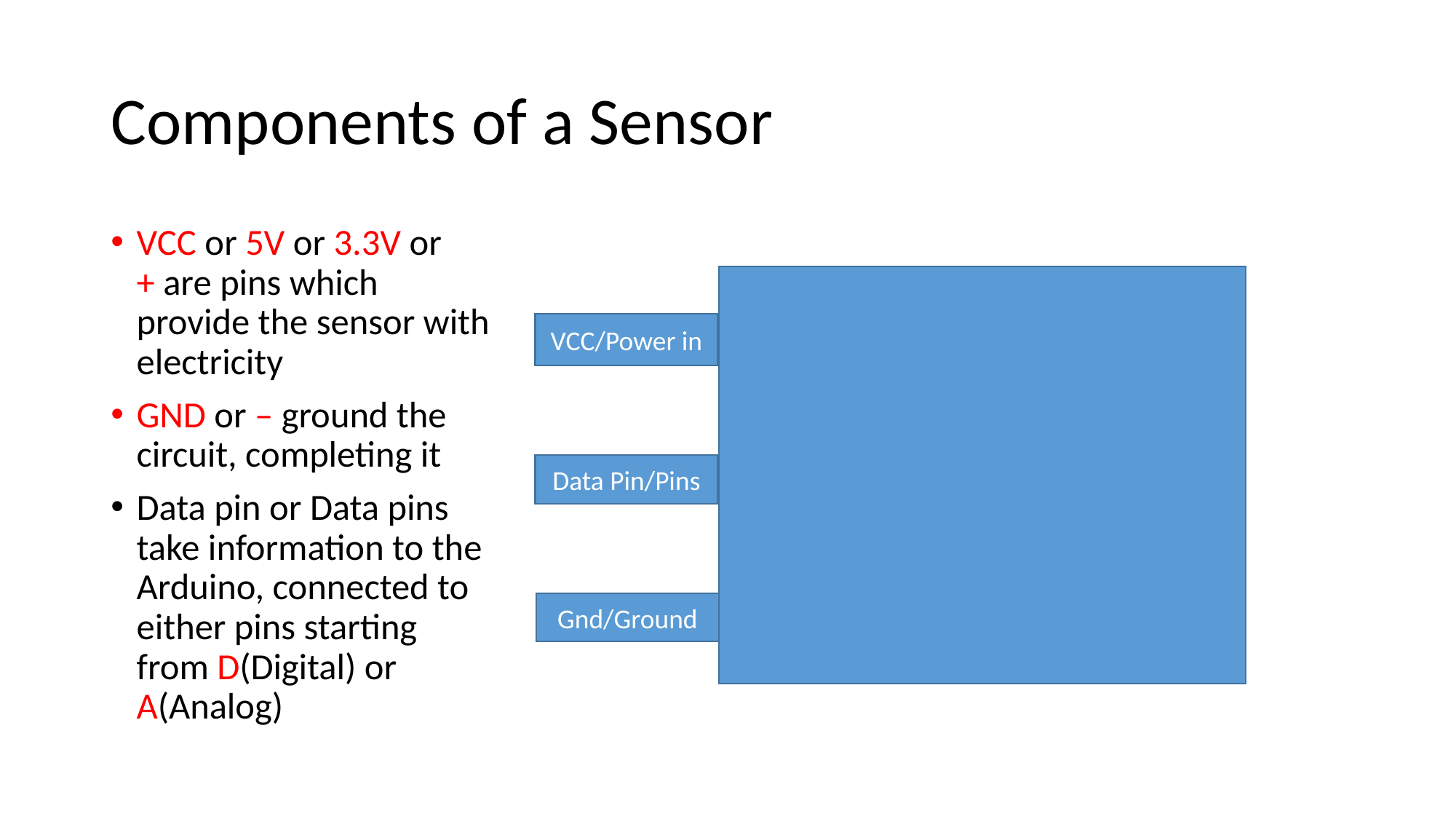

# Components of a Sensor
VCC or 5V or 3.3V or
+ are pins which provide the sensor with electricity
GND or – ground the circuit, completing it
Data pin or Data pins take information to the Arduino, connected to either pins starting from D(Digital) or A(Analog)

VCC/Power in
Data Pin/Pins
Gnd/Ground